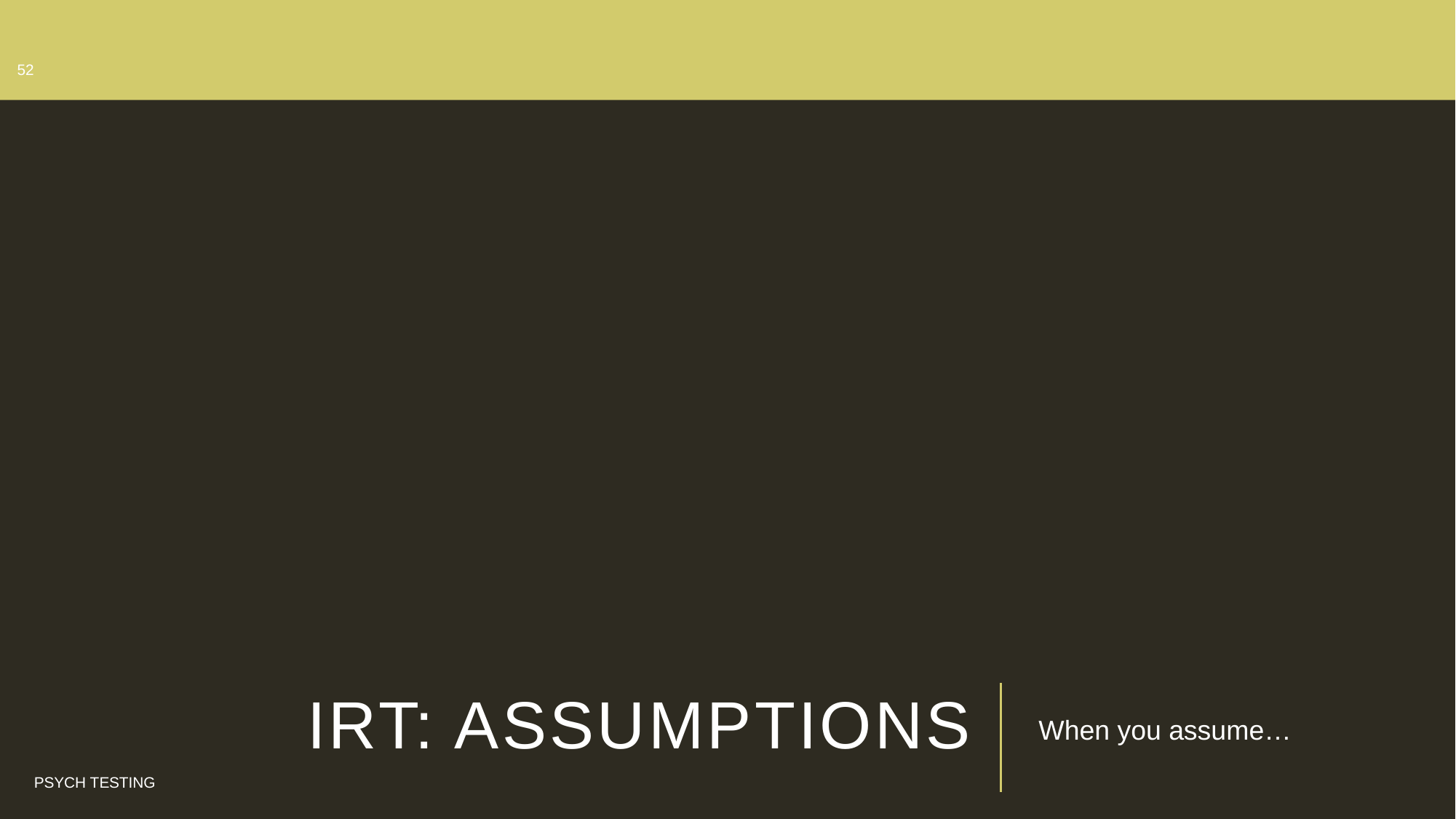

52
# IRT: Assumptions
When you assume…
Psych Testing